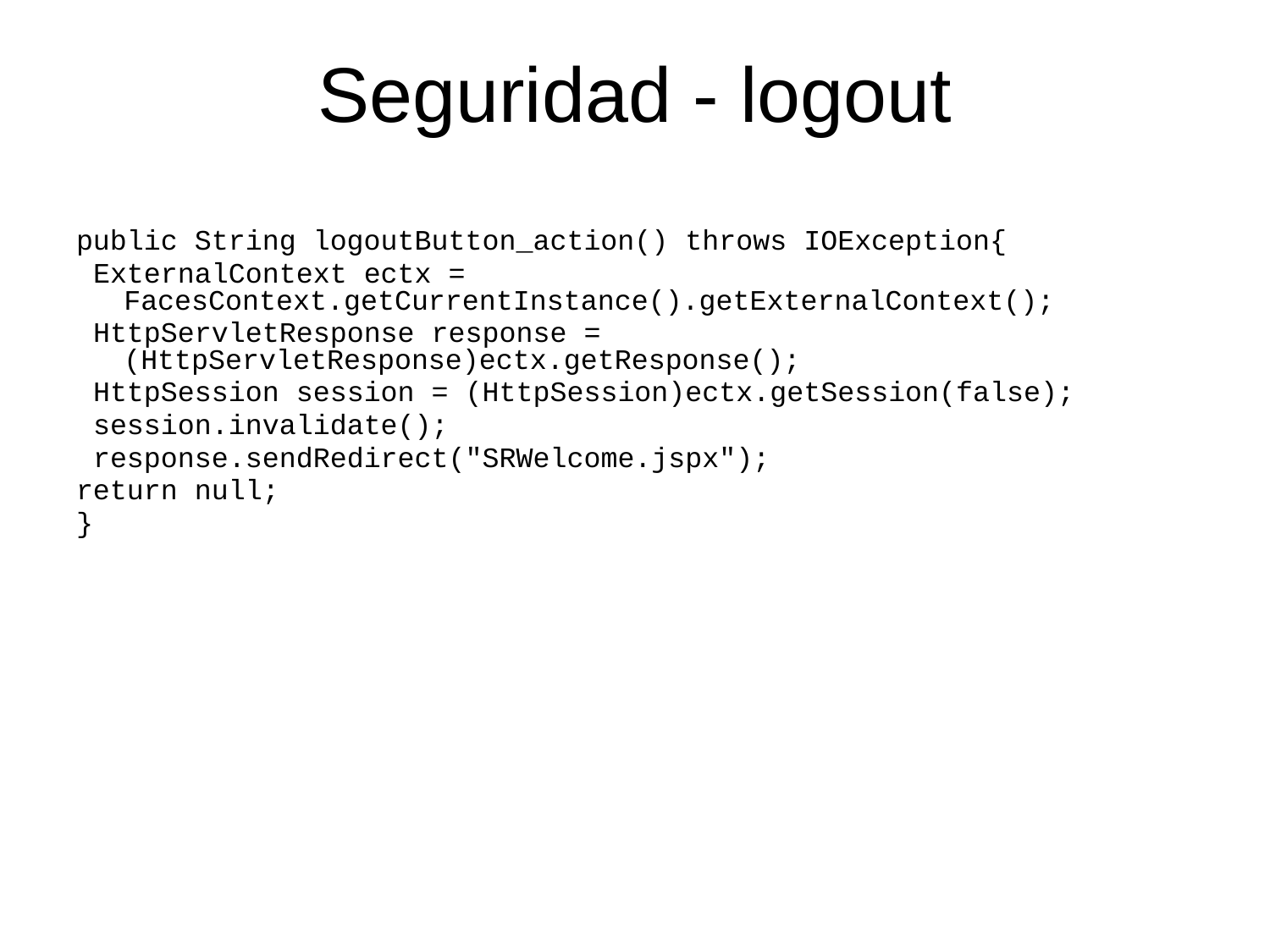

Seguridad - logout
public String logoutButton_action() throws IOException{
 ExternalContext ectx = FacesContext.getCurrentInstance().getExternalContext();
 HttpServletResponse response = (HttpServletResponse)ectx.getResponse();
 HttpSession session = (HttpSession)ectx.getSession(false);
 session.invalidate();
 response.sendRedirect("SRWelcome.jspx");
return null;
}